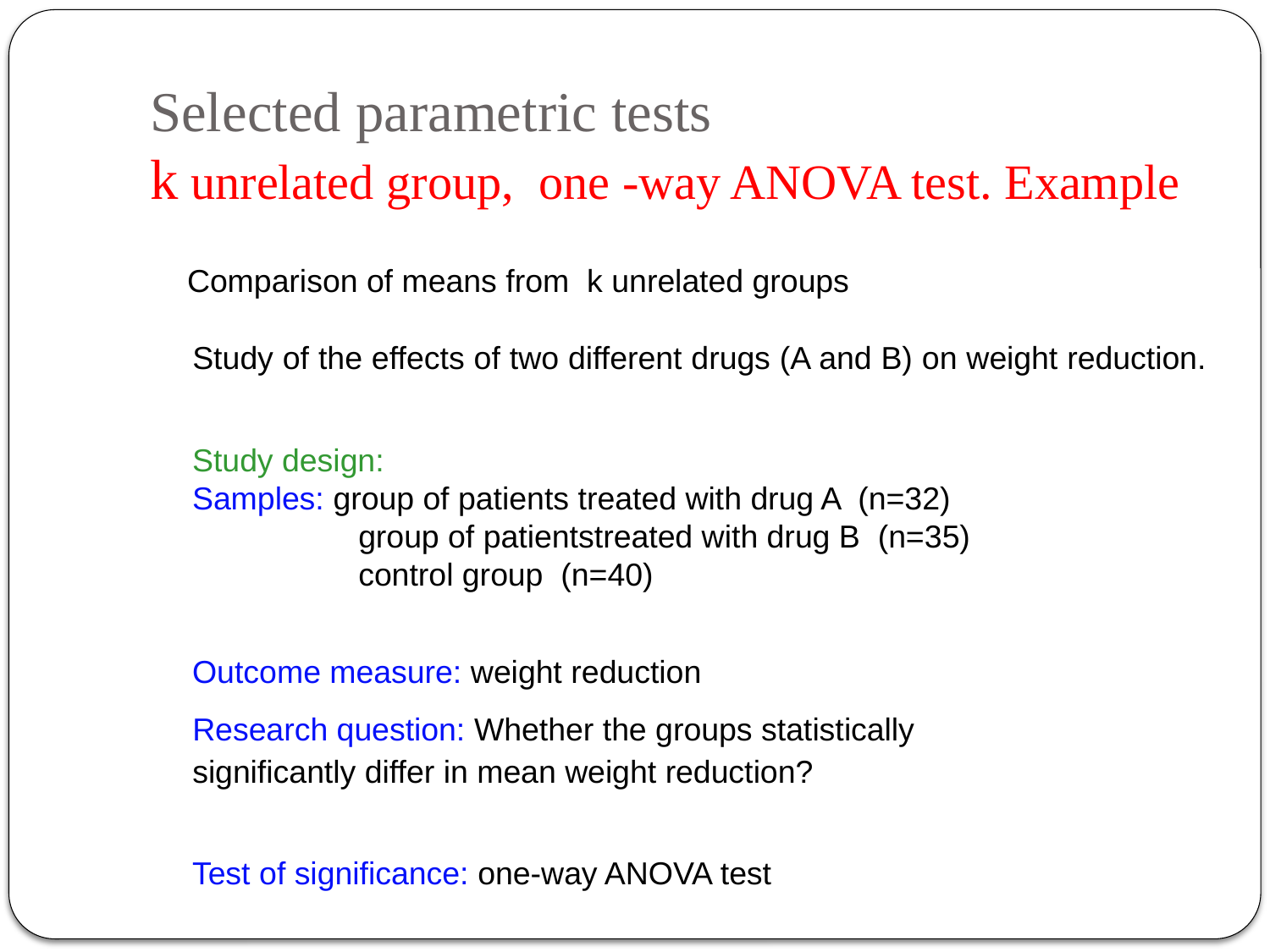

Selected parametric tests
k unrelated group,  one -way ANOVA test. Example
	Comparison of means from  k unrelated groups
Study of the effects of two different drugs (A and B) on weight reduction.
Study design:
Samples: group of patients treated with drug A  (n=32)
	group of patientstreated with drug B  (n=35)
	control group  (n=40)
Outcome measure: weight reduction
Research question: Whether the groups statistically  			significantly differ in mean weight reduction?
Test of significance: one-way ANOVA test